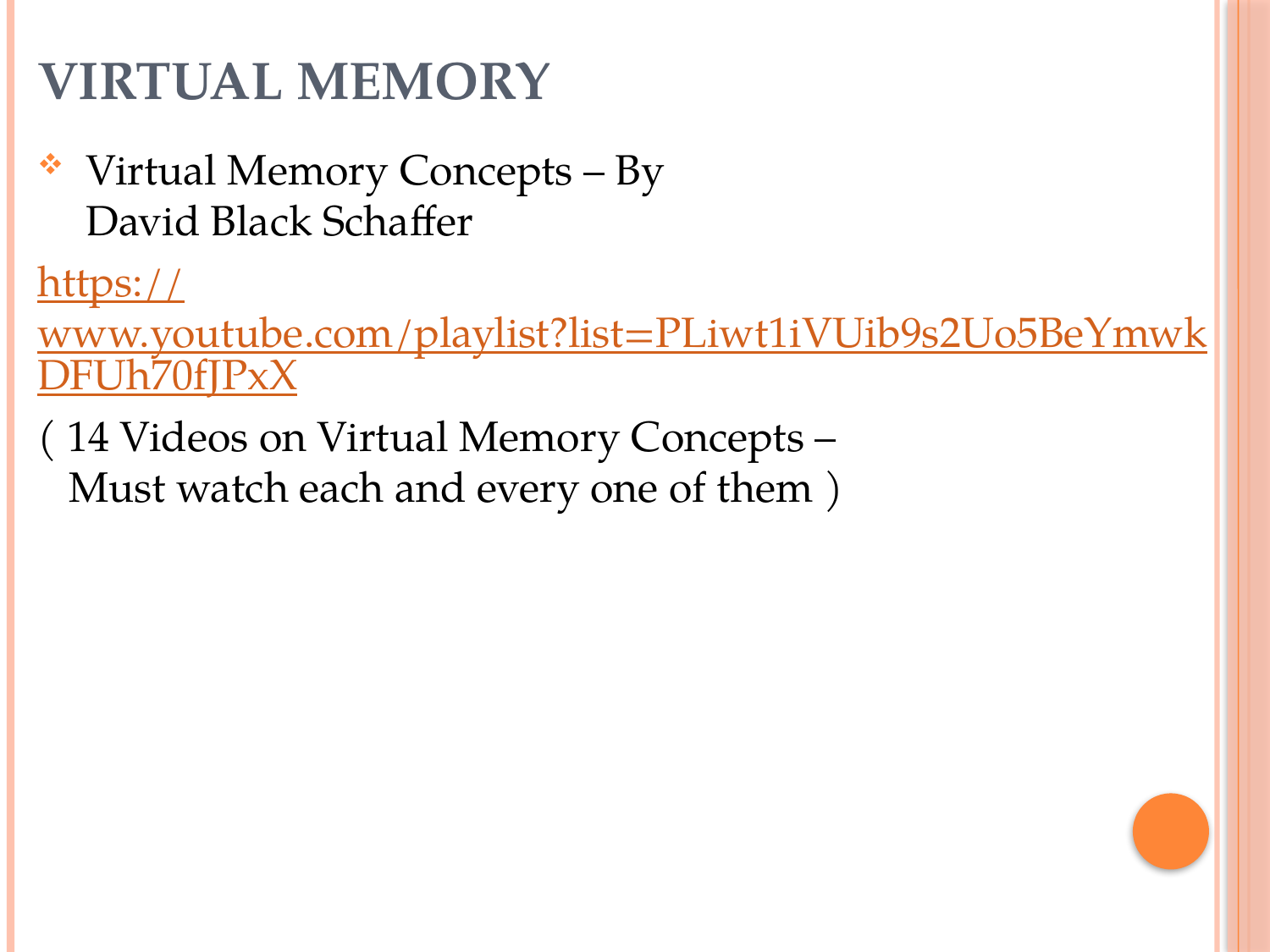

# Virtual Memory
 Virtual Memory Concepts – By
 David Black Schaffer
https://www.youtube.com/playlist?list=PLiwt1iVUib9s2Uo5BeYmwkDFUh70fJPxX
( 14 Videos on Virtual Memory Concepts –
   Must watch each and every one of them )